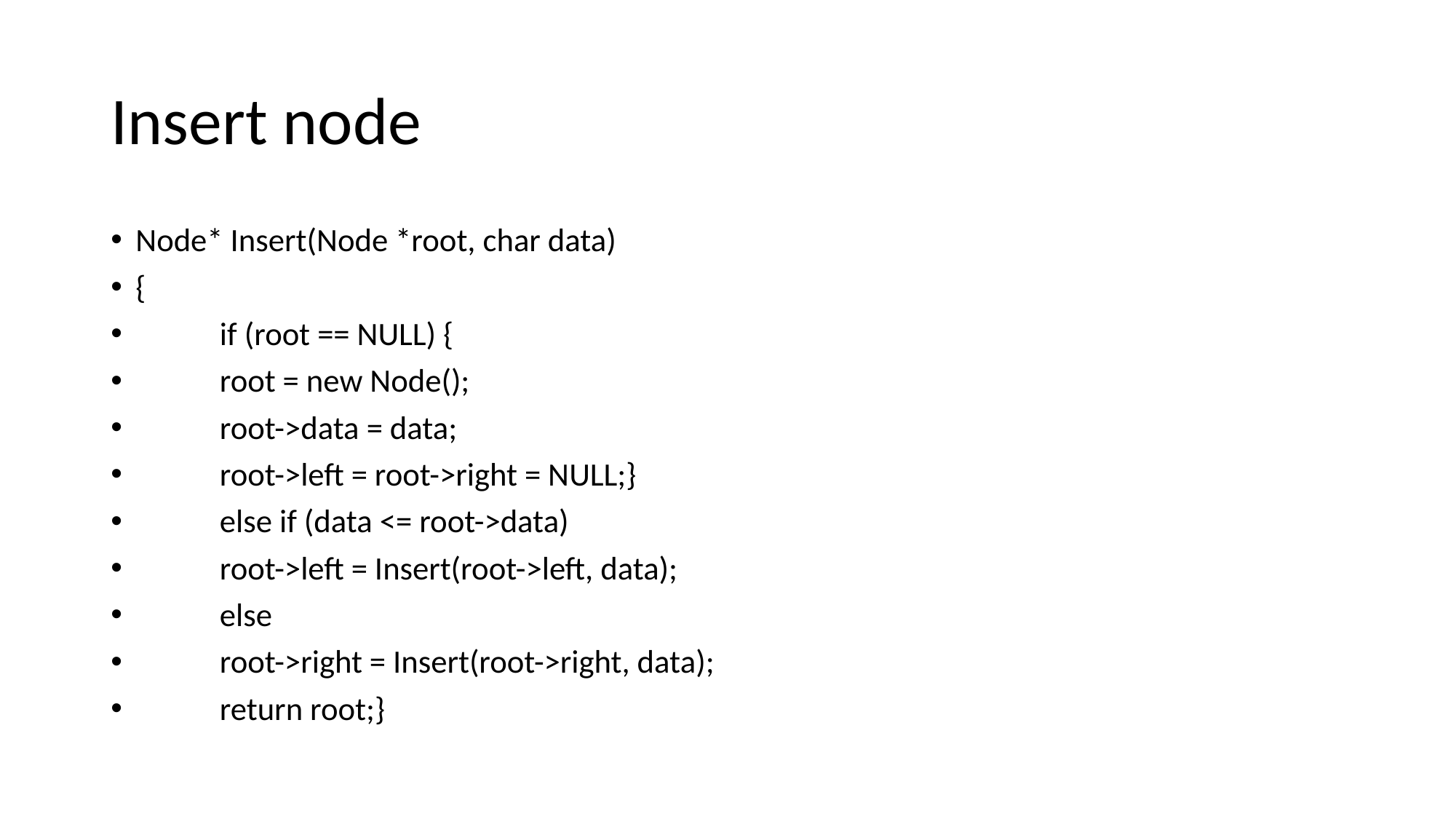

# Insert node
Node* Insert(Node *root, char data)
{
	if (root == NULL) {
		root = new Node();
		root->data = data;
		root->left = root->right = NULL;}
	else if (data <= root->data)
		root->left = Insert(root->left, data);
	else
		root->right = Insert(root->right, data);
	return root;}